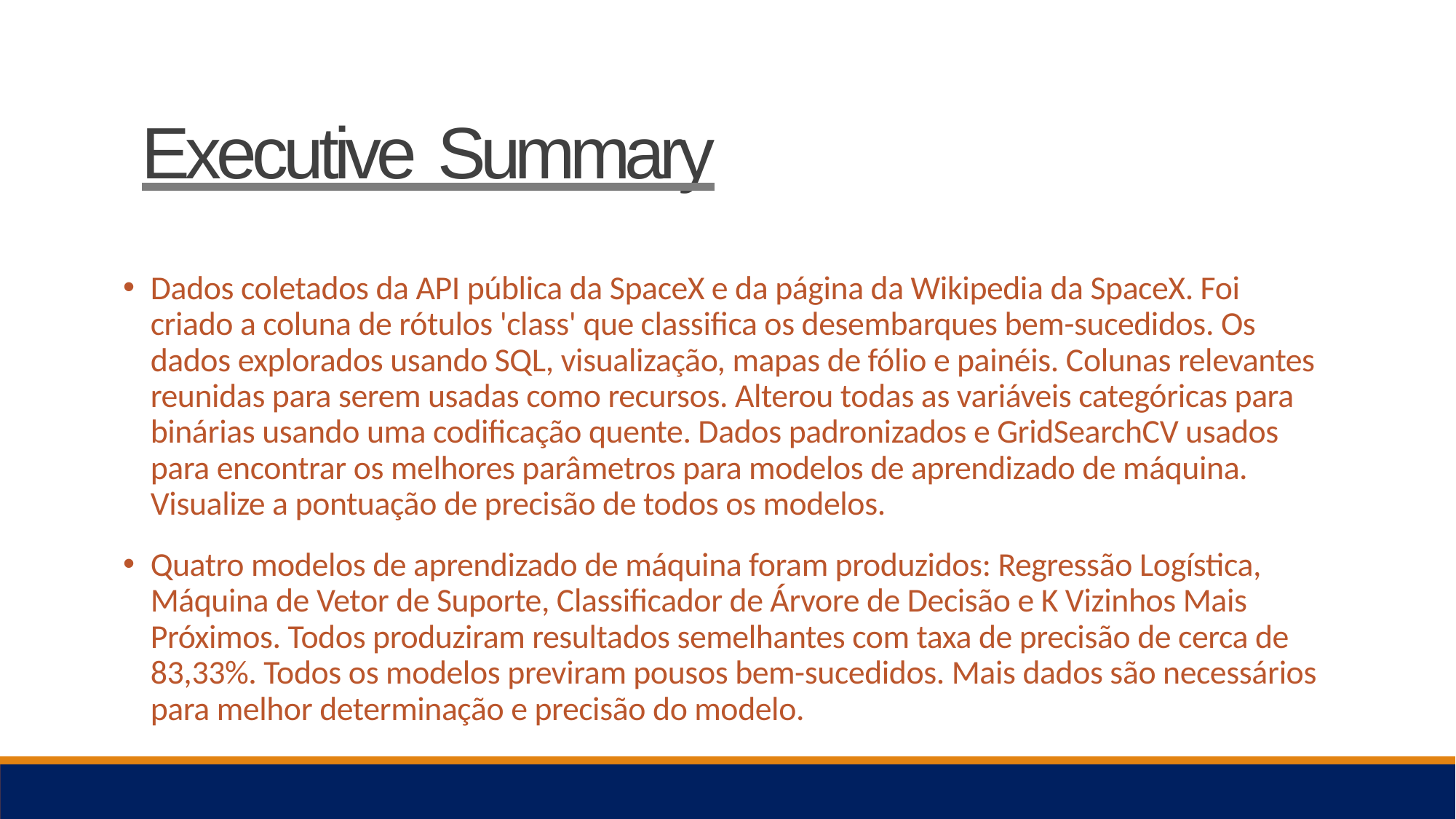

# Executive Summary
Dados coletados da API pública da SpaceX e da página da Wikipedia da SpaceX. Foi criado a coluna de rótulos 'class' que classifica os desembarques bem-sucedidos. Os dados explorados usando SQL, visualização, mapas de fólio e painéis. Colunas relevantes reunidas para serem usadas como recursos. Alterou todas as variáveis ​​categóricas para binárias usando uma codificação quente. Dados padronizados e GridSearchCV usados ​​para encontrar os melhores parâmetros para modelos de aprendizado de máquina. Visualize a pontuação de precisão de todos os modelos.
Quatro modelos de aprendizado de máquina foram produzidos: Regressão Logística, Máquina de Vetor de Suporte, Classificador de Árvore de Decisão e K Vizinhos Mais Próximos. Todos produziram resultados semelhantes com taxa de precisão de cerca de 83,33%. Todos os modelos previram pousos bem-sucedidos. Mais dados são necessários para melhor determinação e precisão do modelo.

3